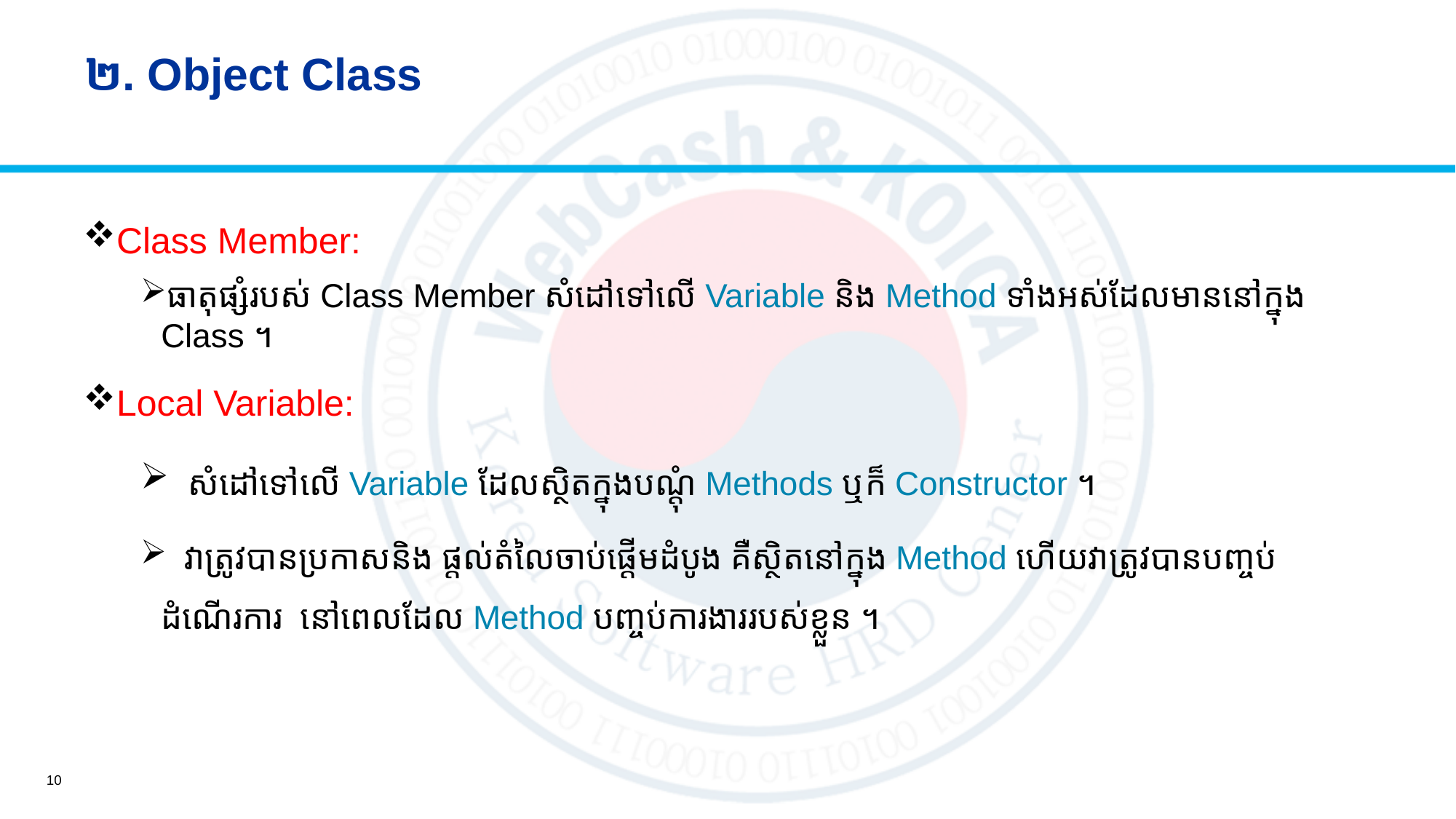

# ២. Object Class
Class Member:
ធាតុផ្សំរបស់ Class Member សំដៅទៅលើ Variable និង Method ទាំងអស់ដែលមាននៅក្នុង Class​ ។
Local Variable:
  សំដៅទៅលើ Variable ដែលស្ថិតក្នុងបណ្តុំ Methods ឬក៏ Constructor ។
  វាត្រូវបានប្រកាសនិង ផ្តល់តំលៃចាប់ផ្តើមដំបូង គឺស្ថិតនៅក្នុង Method ហើយវាត្រូវបានបញ្ចប់	  ដំណើរការ  នៅពេលដែល Method បញ្ចប់ការងាររបស់ខ្លួន ។

10